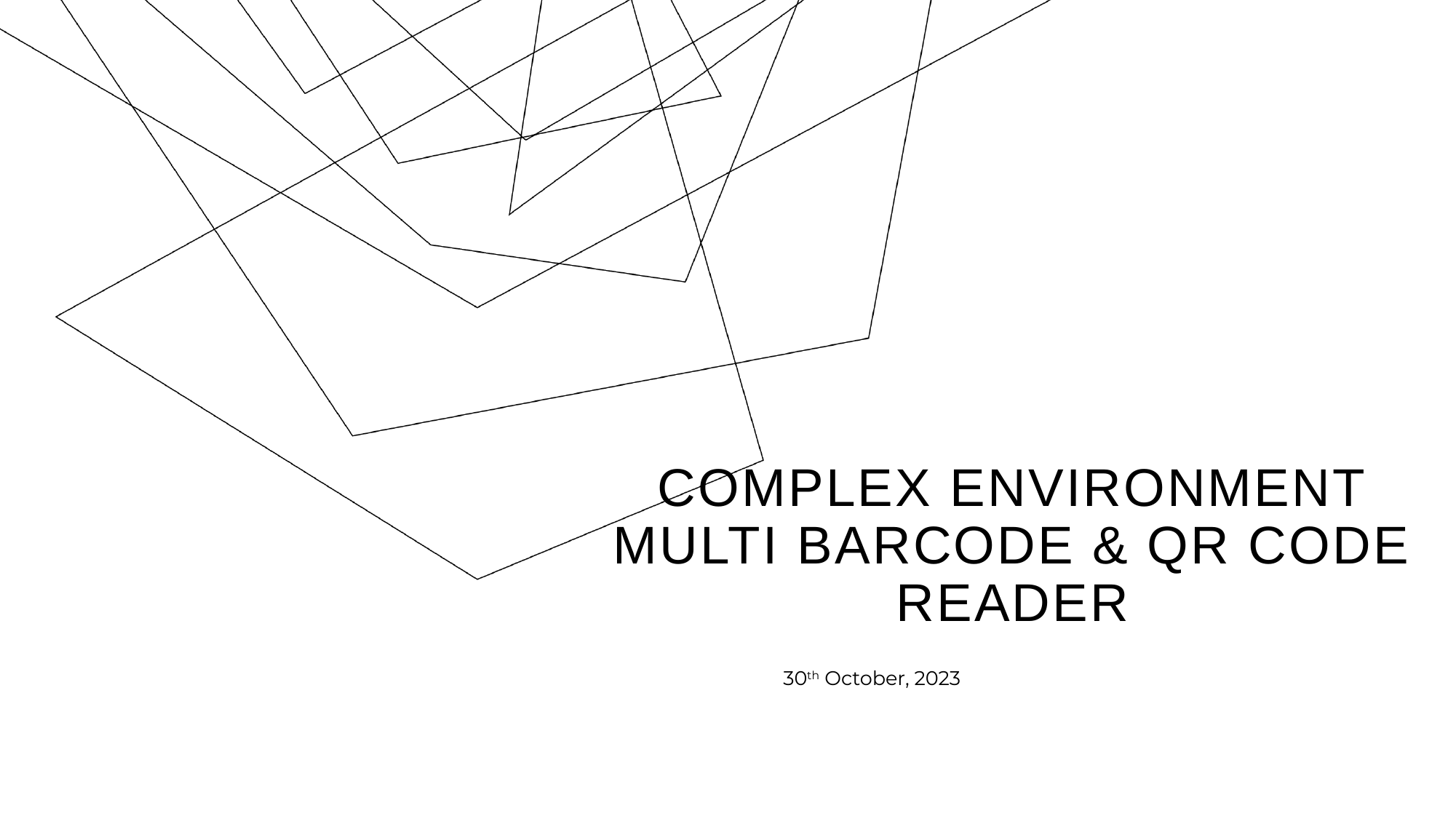

# ComPlex Environment Multi Barcode & qr code reader
30th October, 2023